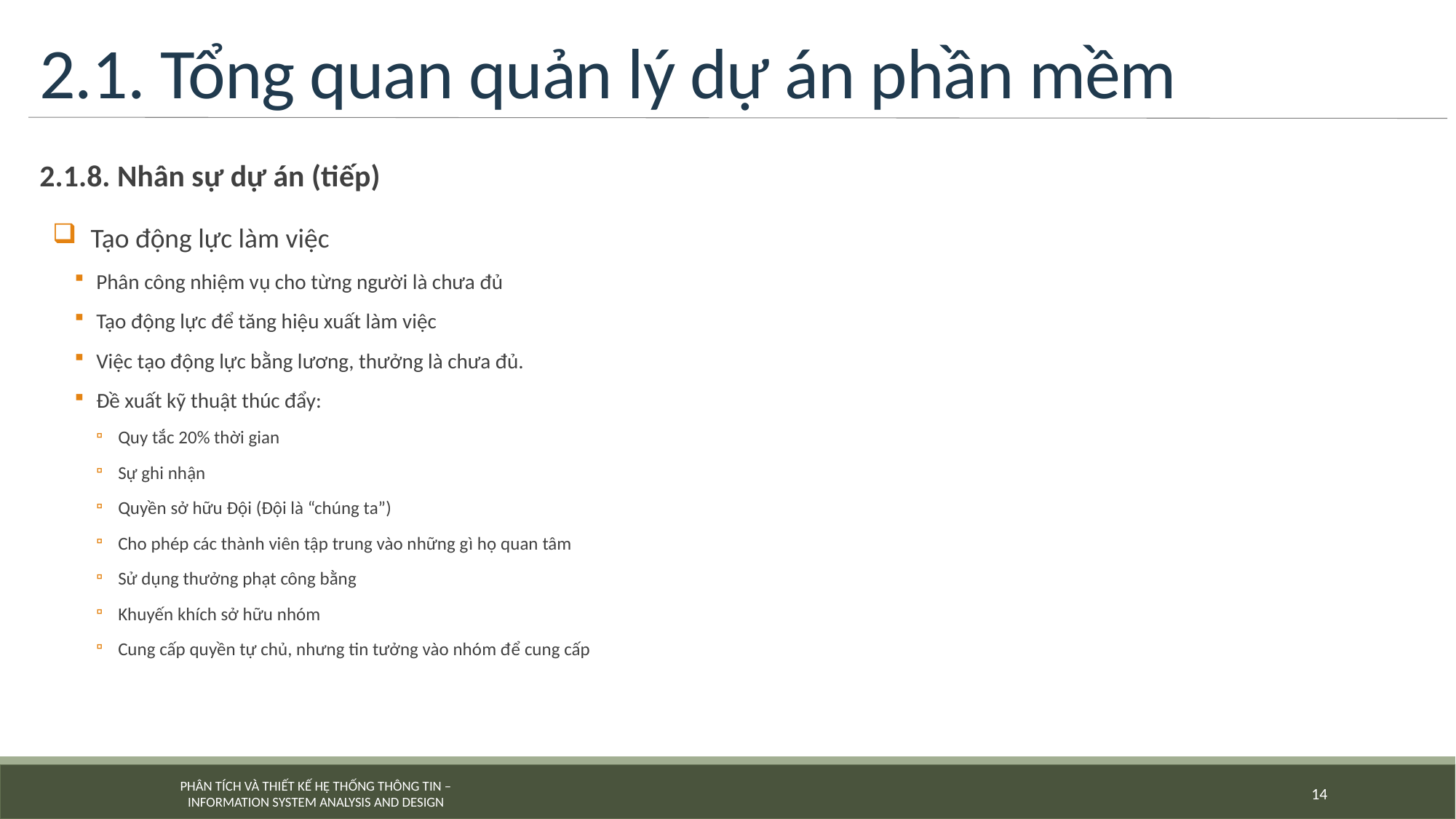

# 2.1. Tổng quan quản lý dự án phần mềm
2.1.8. Nhân sự dự án (tiếp)
Tạo động lực làm việc
Phân công nhiệm vụ cho từng người là chưa đủ
Tạo động lực để tăng hiệu xuất làm việc
Việc tạo động lực bằng lương, thưởng là chưa đủ.
Đề xuất kỹ thuật thúc đẩy:
Quy tắc 20% thời gian
Sự ghi nhận
Quyền sở hữu Đội (Đội là “chúng ta”)
Cho phép các thành viên tập trung vào những gì họ quan tâm
Sử dụng thưởng phạt công bằng
Khuyến khích sở hữu nhóm
Cung cấp quyền tự chủ, nhưng tin tưởng vào nhóm để cung cấp
14